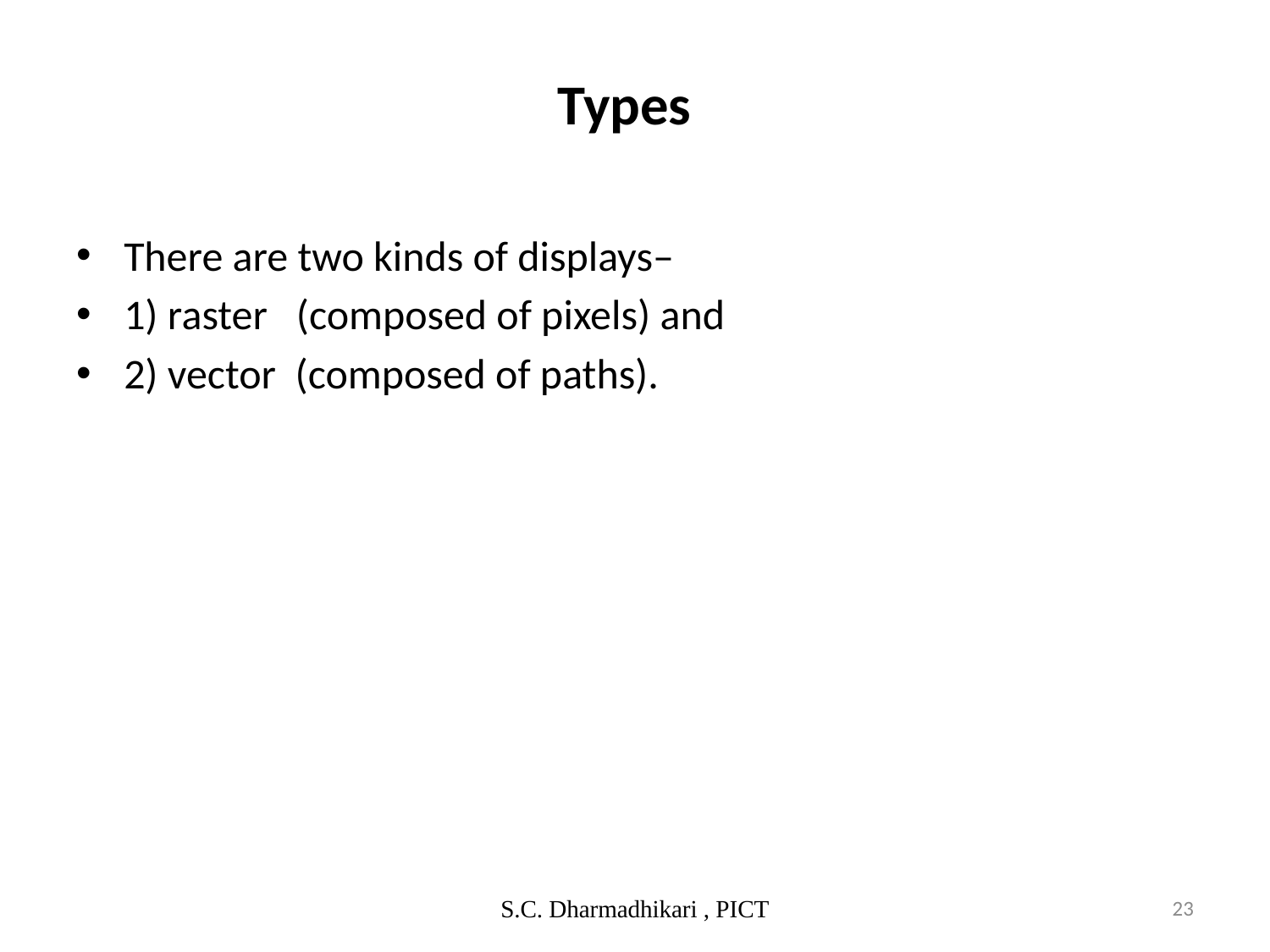

# Types
There are two kinds of displays–
1) raster   (composed of pixels) and
2) vector  (composed of paths).
S.C. Dharmadhikari , PICT
23